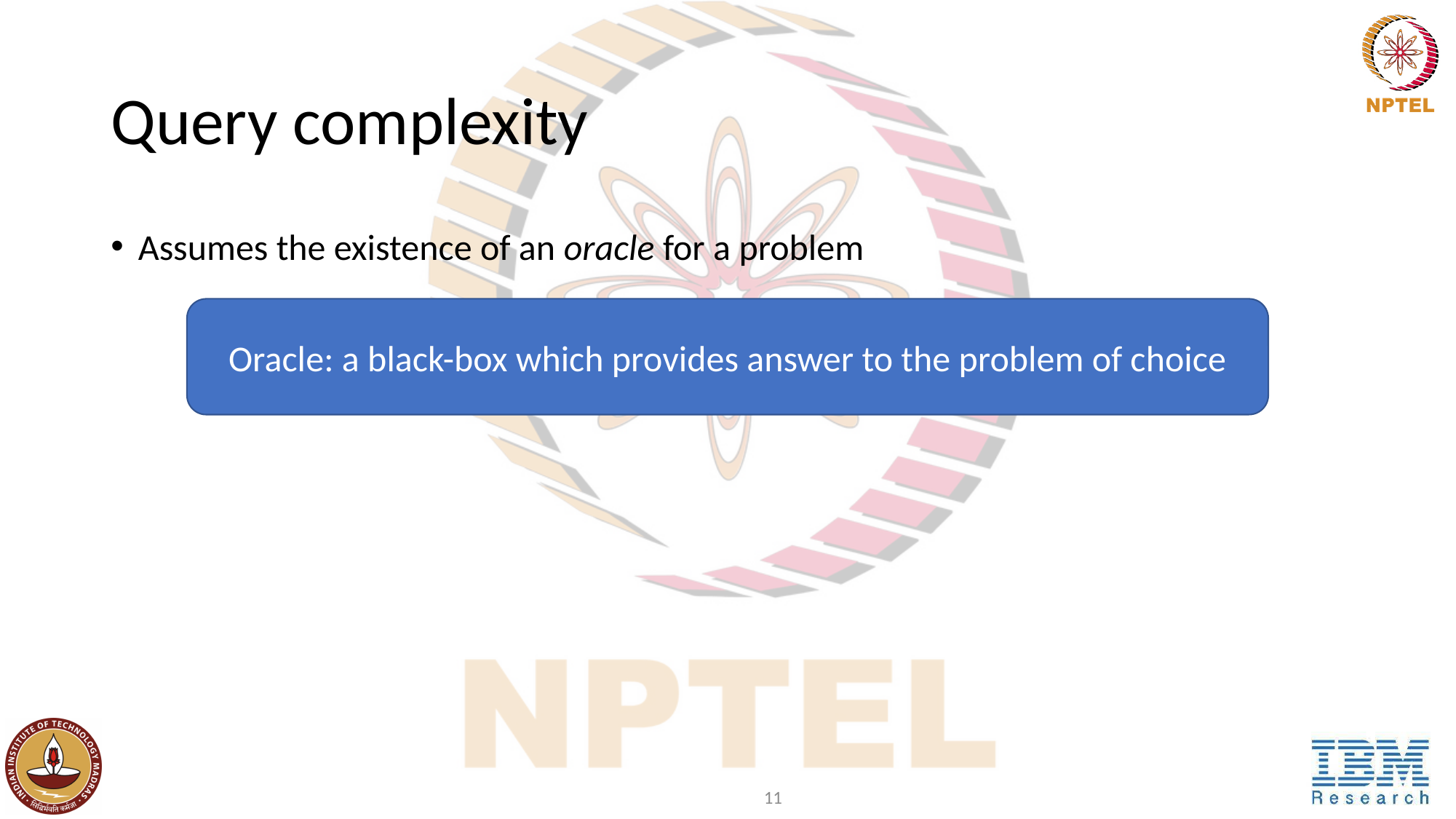

# Query complexity
Assumes the existence of an oracle for a problem

Oracle: a black-box which provides answer to the problem of choice
11